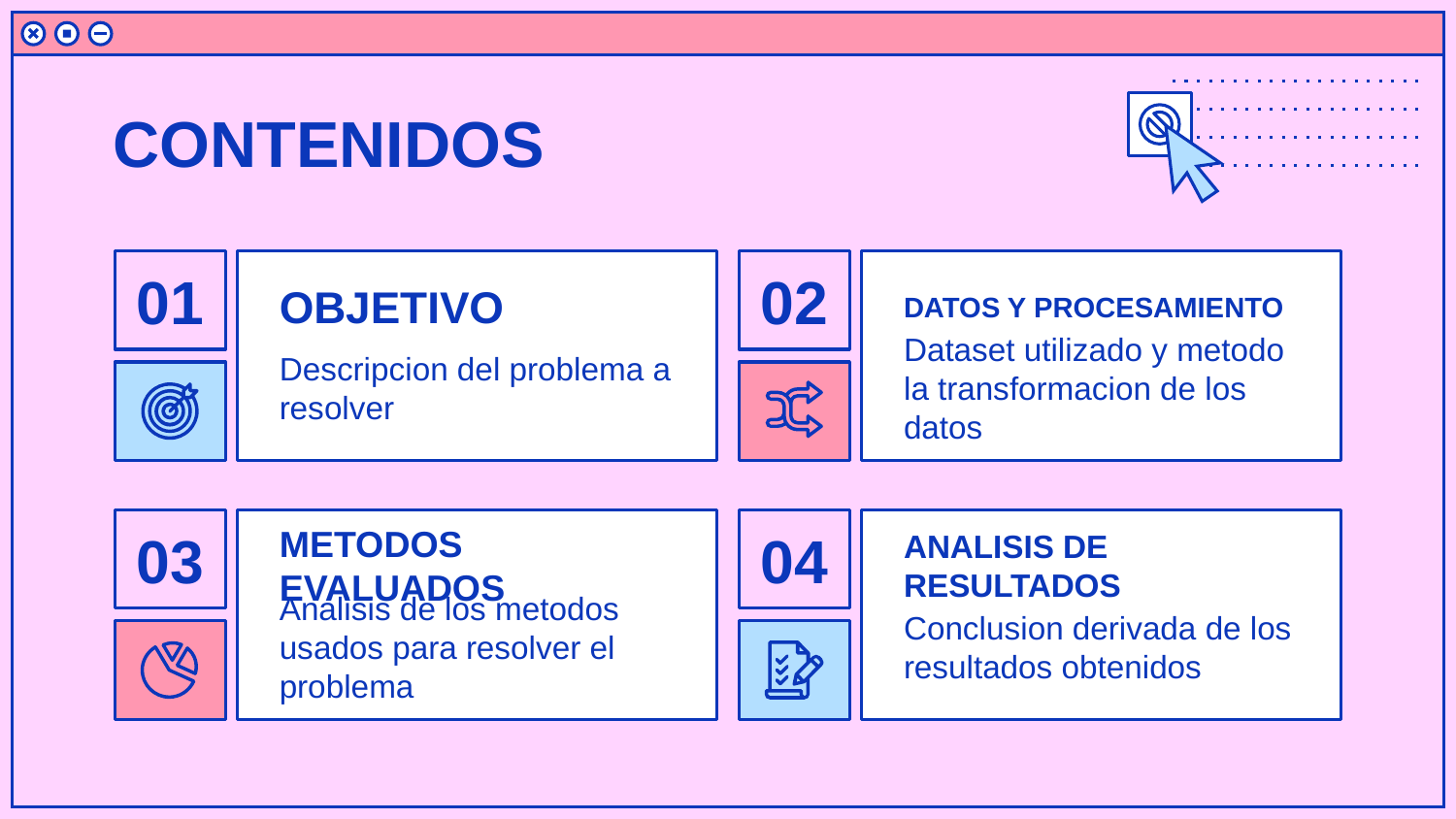

CONTENIDOS

# 01
02
OBJETIVO
DATOS Y PROCESAMIENTO
Descripcion del problema a resolver
Dataset utilizado y metodo la transformacion de los datos

03
04
METODOS EVALUADOS
ANALISIS DE RESULTADOS
Analisis de los metodos usados para resolver el problema
Conclusion derivada de los resultados obtenidos